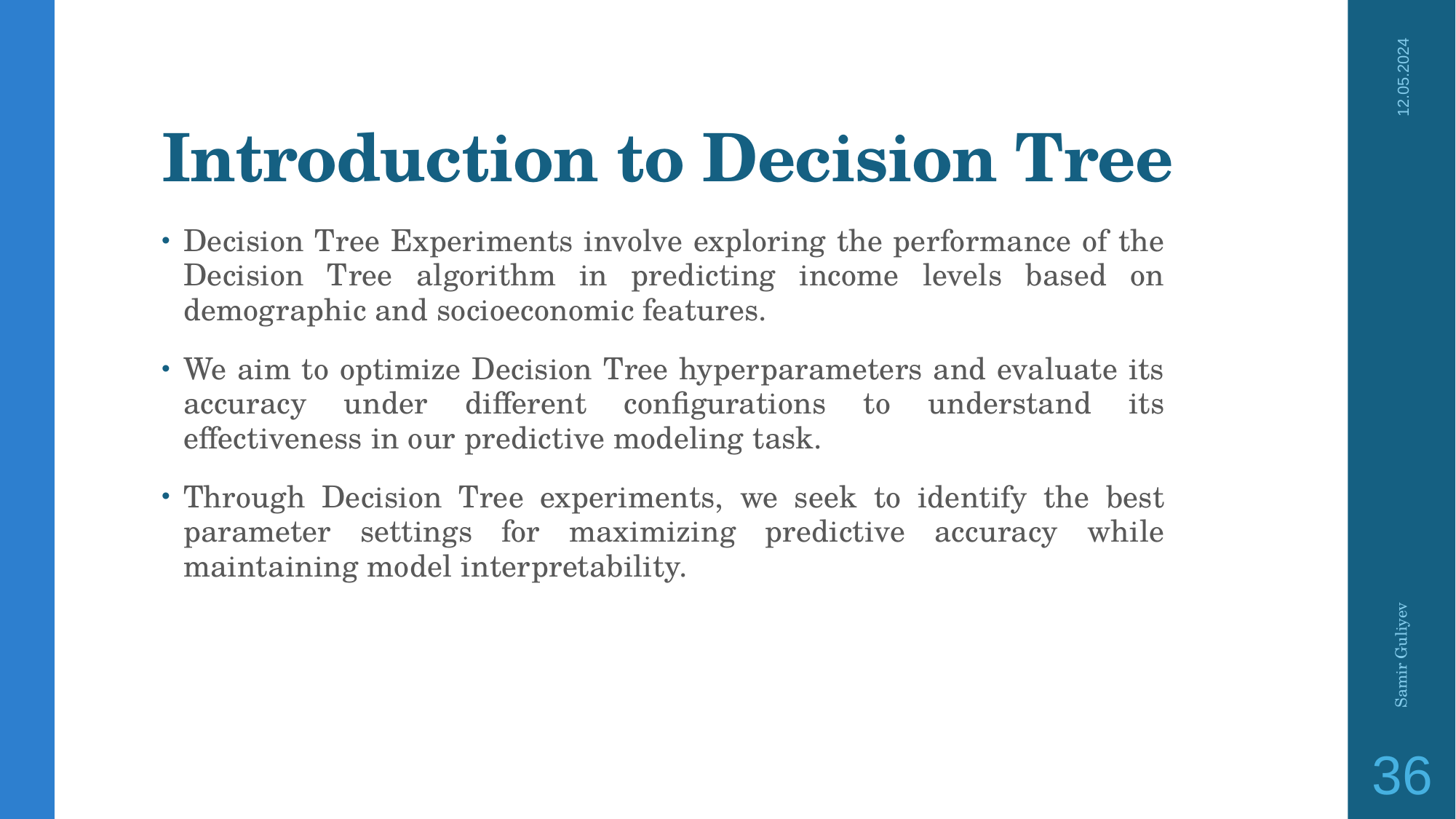

# Introduction to Decision Tree
12.05.2024
Decision Tree Experiments involve exploring the performance of the Decision Tree algorithm in predicting income levels based on demographic and socioeconomic features.
We aim to optimize Decision Tree hyperparameters and evaluate its accuracy under different configurations to understand its effectiveness in our predictive modeling task.
Through Decision Tree experiments, we seek to identify the best parameter settings for maximizing predictive accuracy while maintaining model interpretability.
Samir Guliyev
36